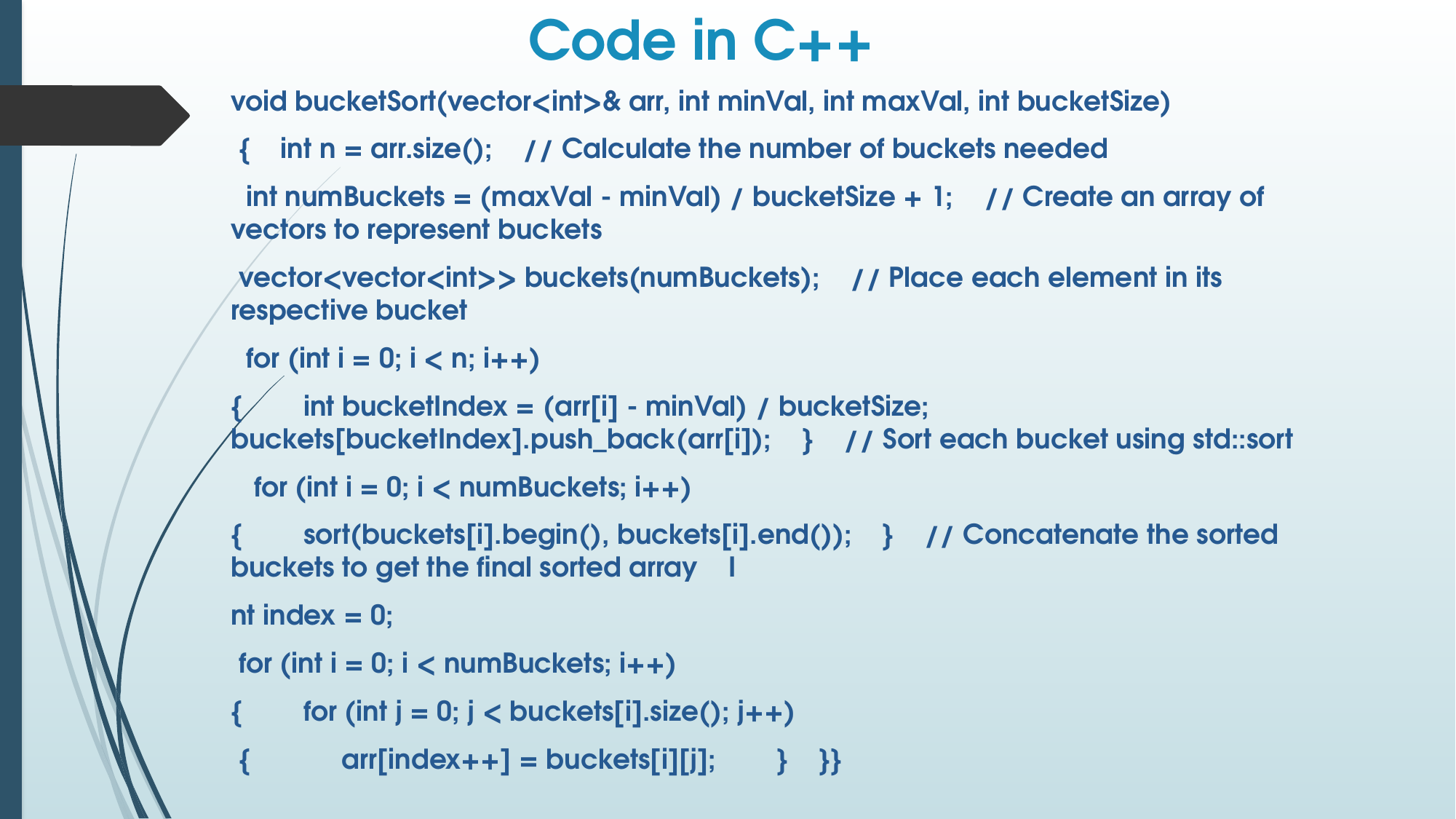

# Code in C++
void bucketSort(vector<int>& arr, int minVal, int maxVal, int bucketSize)
 {    int n = arr.size();    // Calculate the number of buckets needed
  int numBuckets = (maxVal - minVal) / bucketSize + 1;    // Create an array of vectors to represent buckets
 vector<vector<int>> buckets(numBuckets);    // Place each element in its respective bucket
  for (int i = 0; i < n; i++)
{        int bucketIndex = (arr[i] - minVal) / bucketSize;        buckets[bucketIndex].push_back(arr[i]);    }    // Sort each bucket using std::sort
   for (int i = 0; i < numBuckets; i++)
{        sort(buckets[i].begin(), buckets[i].end());    }    // Concatenate the sorted buckets to get the final sorted array    I
nt index = 0;
 for (int i = 0; i < numBuckets; i++)
{        for (int j = 0; j < buckets[i].size(); j++)
 {            arr[index++] = buckets[i][j];        }    }}